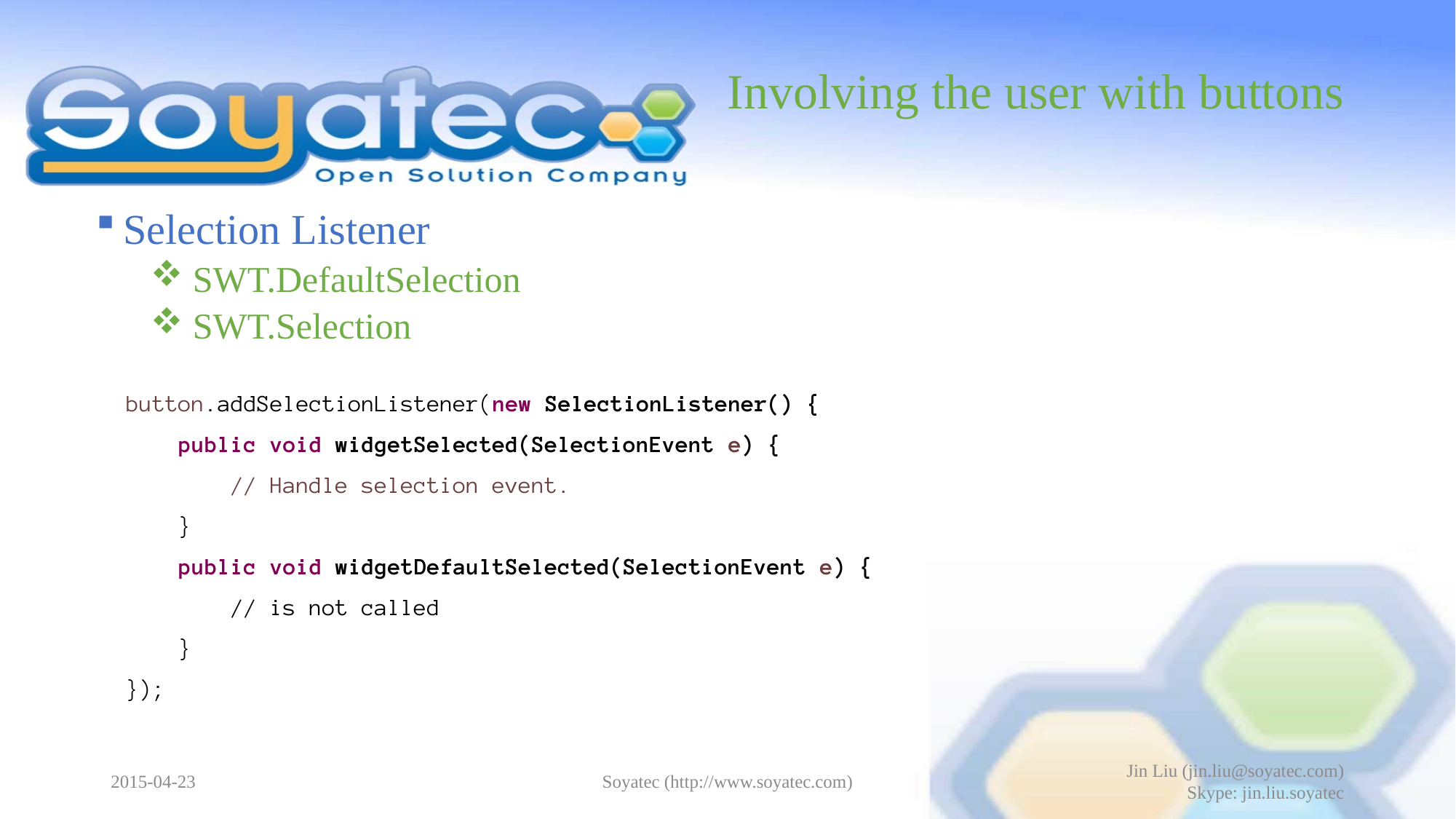

# Involving the user with buttons
Selection Listener
 SWT.DefaultSelection
 SWT.Selection
button.addSelectionListener(new SelectionListener() {
    public void widgetSelected(SelectionEvent e) {
        // Handle selection event.
    }
    public void widgetDefaultSelected(SelectionEvent e) {
        // is not called
    }
});
2015-04-23
Soyatec (http://www.soyatec.com)
Jin Liu (jin.liu@soyatec.com)
Skype: jin.liu.soyatec